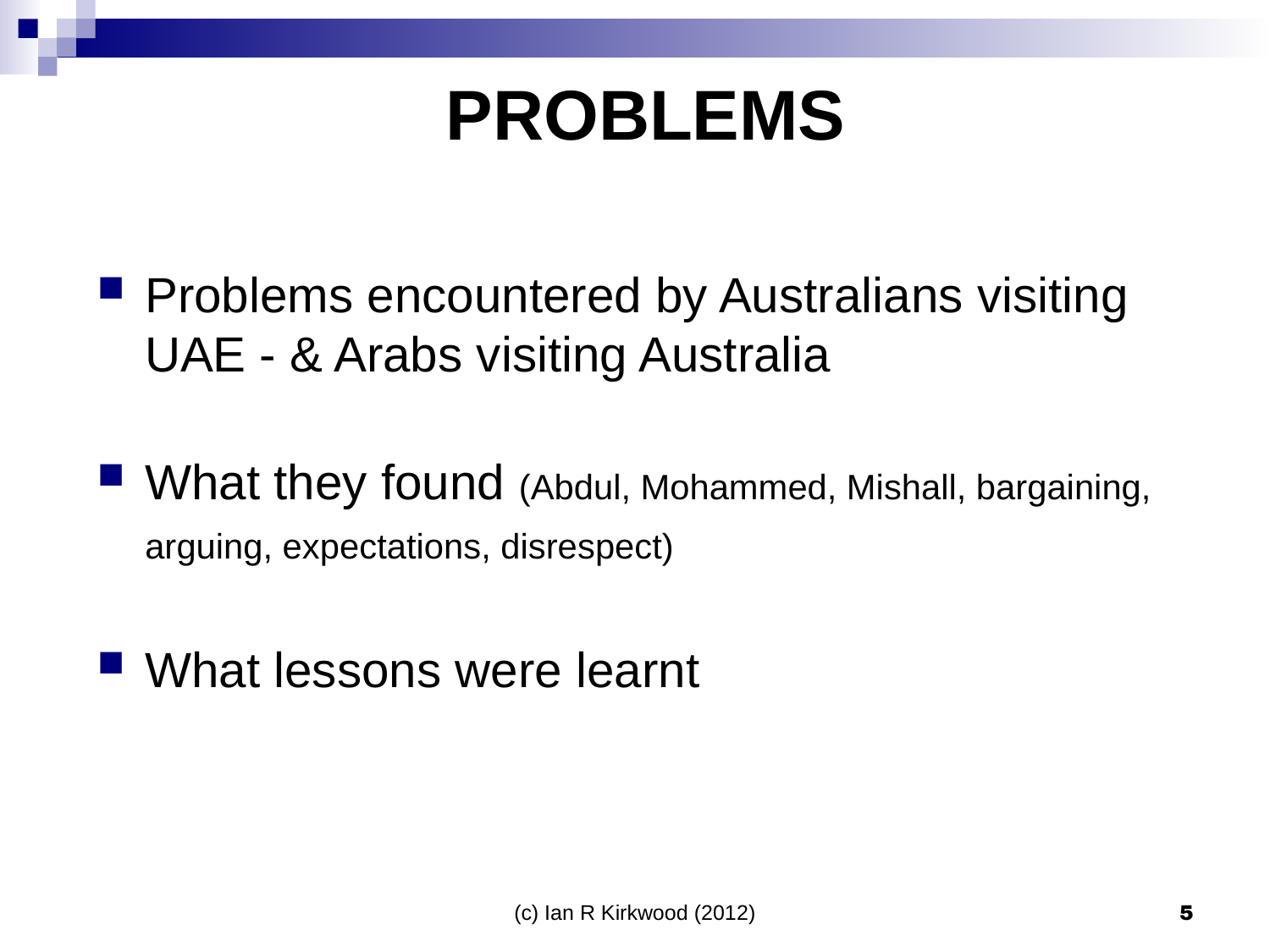

PROBLEMS

Problems encountered by Australians visiting UAE - & Arabs visiting Australia
What they found (Abdul, Mohammed, Mishall, bargaining, arguing, expectations, disrespect)
What lessons were learnt

(c) Ian R Kirkwood (2012)
5